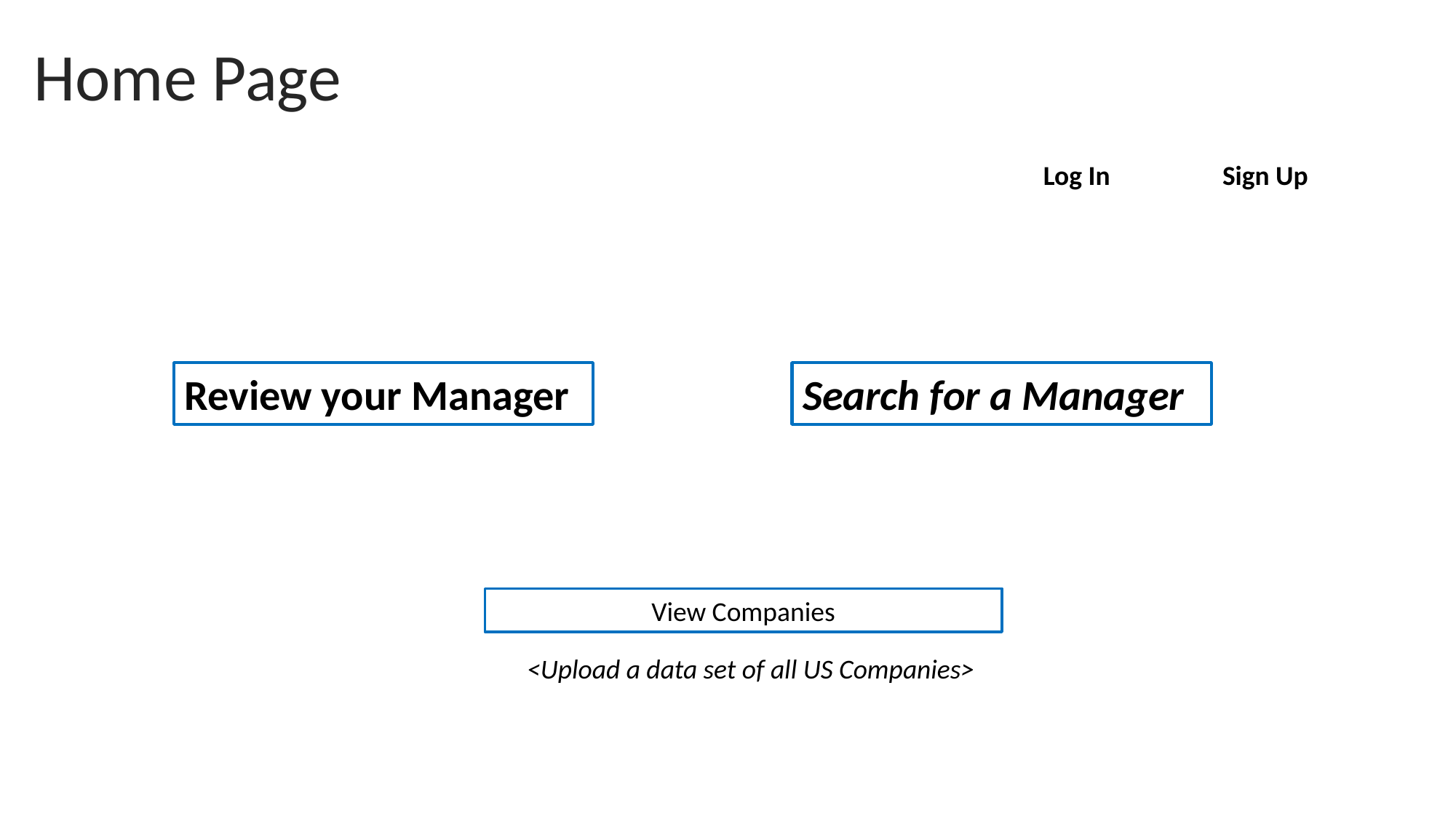

# Home Page
Log In
Sign Up
Review your Manager
Search for a Manager
View Companies
<Upload a data set of all US Companies>